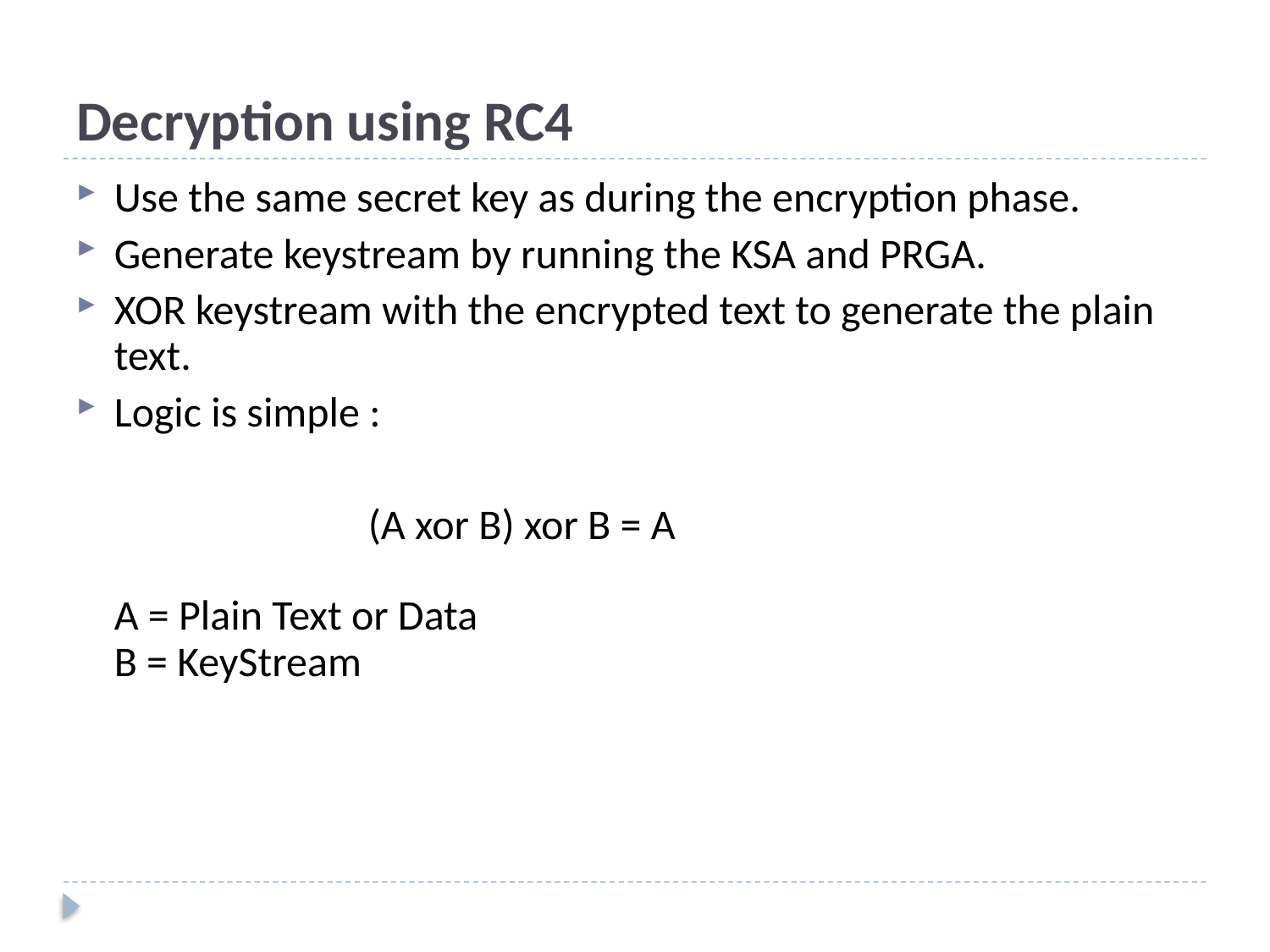

# Decryption using RC4
Use the same secret key as during the encryption phase.
Generate keystream by running the KSA and PRGA.
XOR keystream with the encrypted text to generate the plain text.
Logic is simple :

			(A xor B) xor B = A
A = Plain Text or Data
B = KeyStream